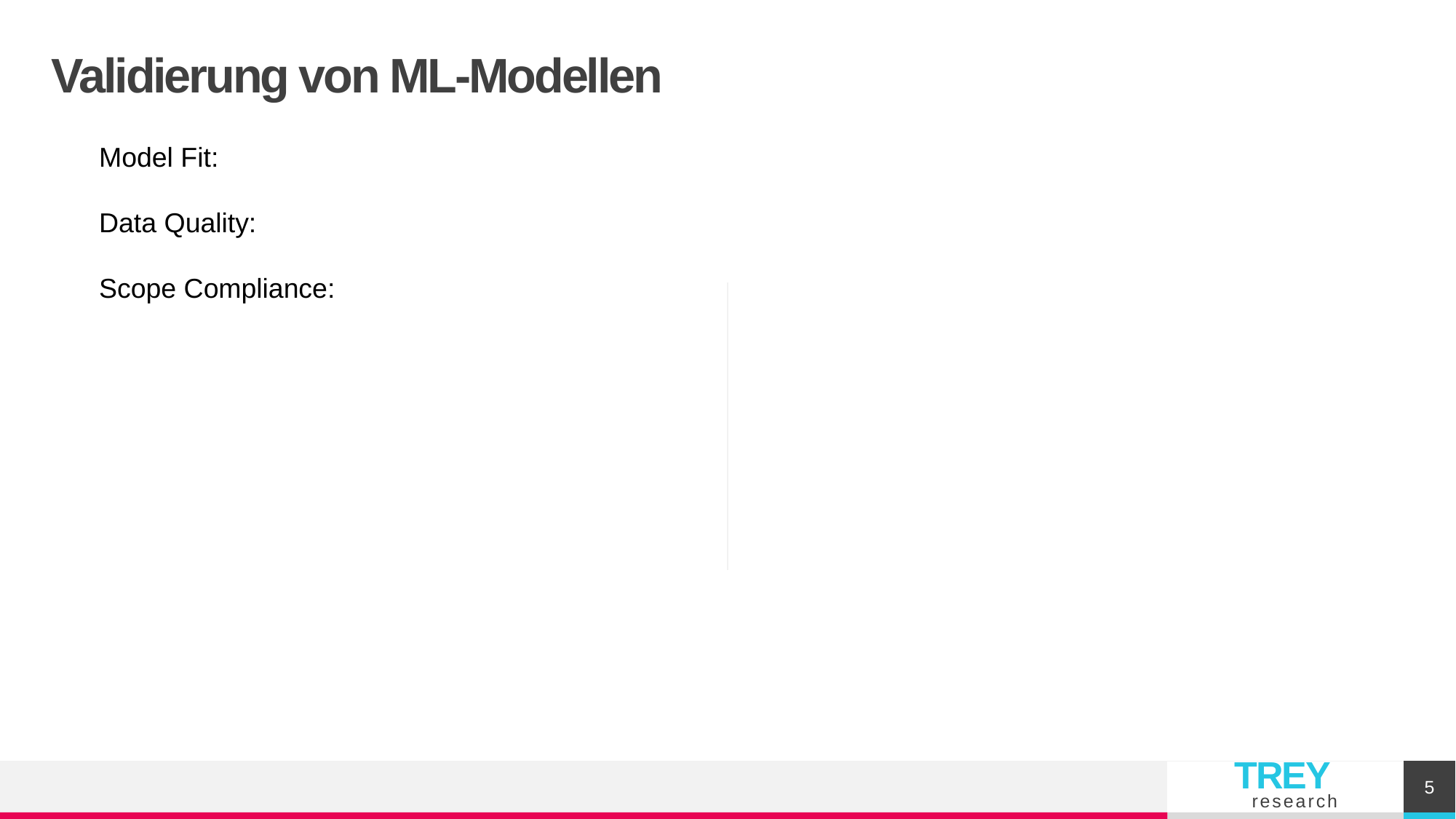

# Validierung von ML-Modellen
Model Fit:

Data Quality:

Scope Compliance:
5